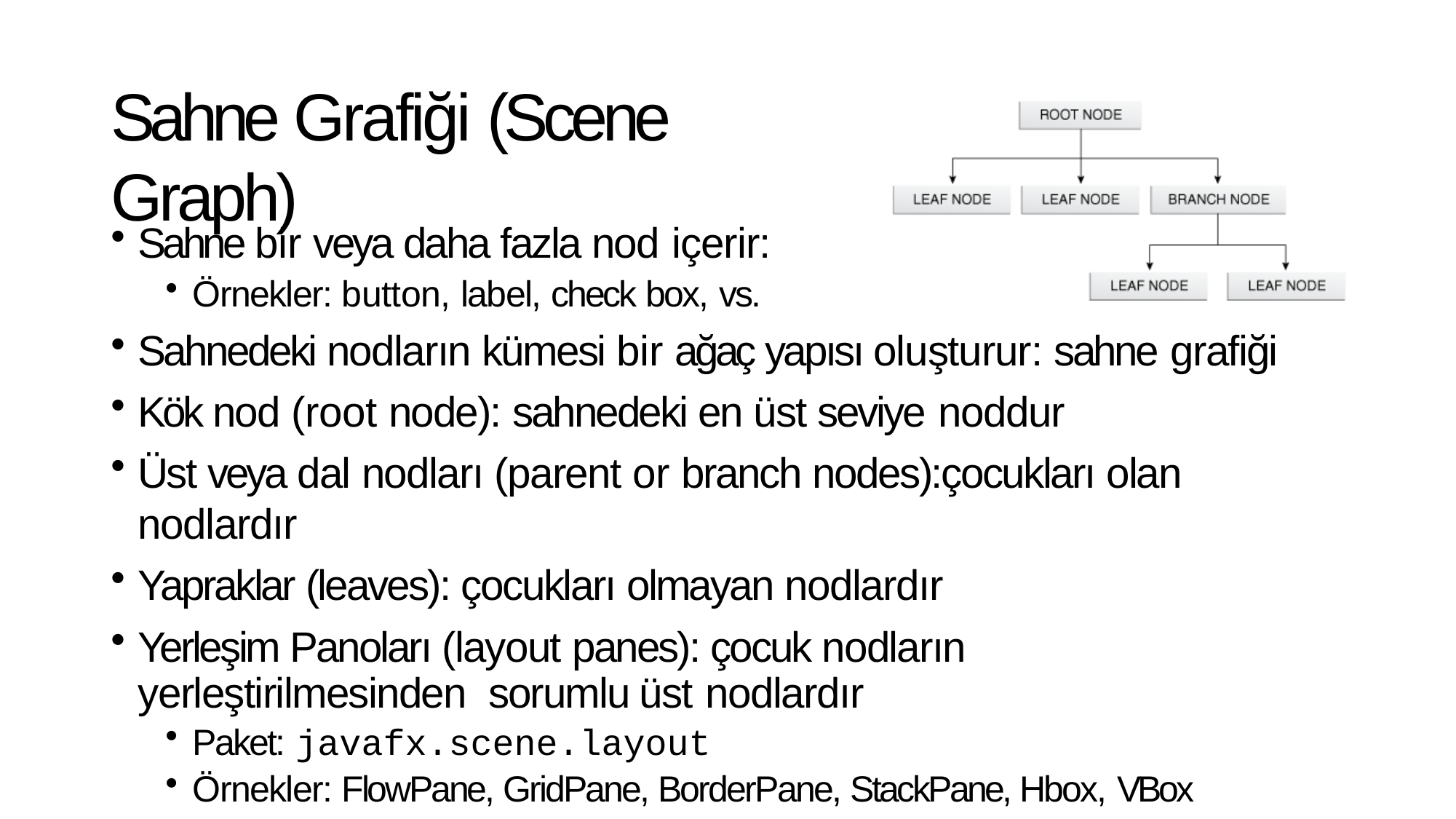

# Sahne Grafiği (Scene Graph)

Sahne bir veya daha fazla nod içerir:
Örnekler: button, label, check box, vs.
Sahnedeki nodların kümesi bir ağaç yapısı oluşturur: sahne grafiği
Kök nod (root node): sahnedeki en üst seviye noddur
Üst veya dal nodları (parent or branch nodes):çocukları olan nodlardır
Yapraklar (leaves): çocukları olmayan nodlardır
Yerleşim Panoları (layout panes): çocuk nodların yerleştirilmesinden  sorumlu üst nodlardır
Paket: javafx.scene.layout
Örnekler: FlowPane, GridPane, BorderPane, StackPane, Hbox, VBox